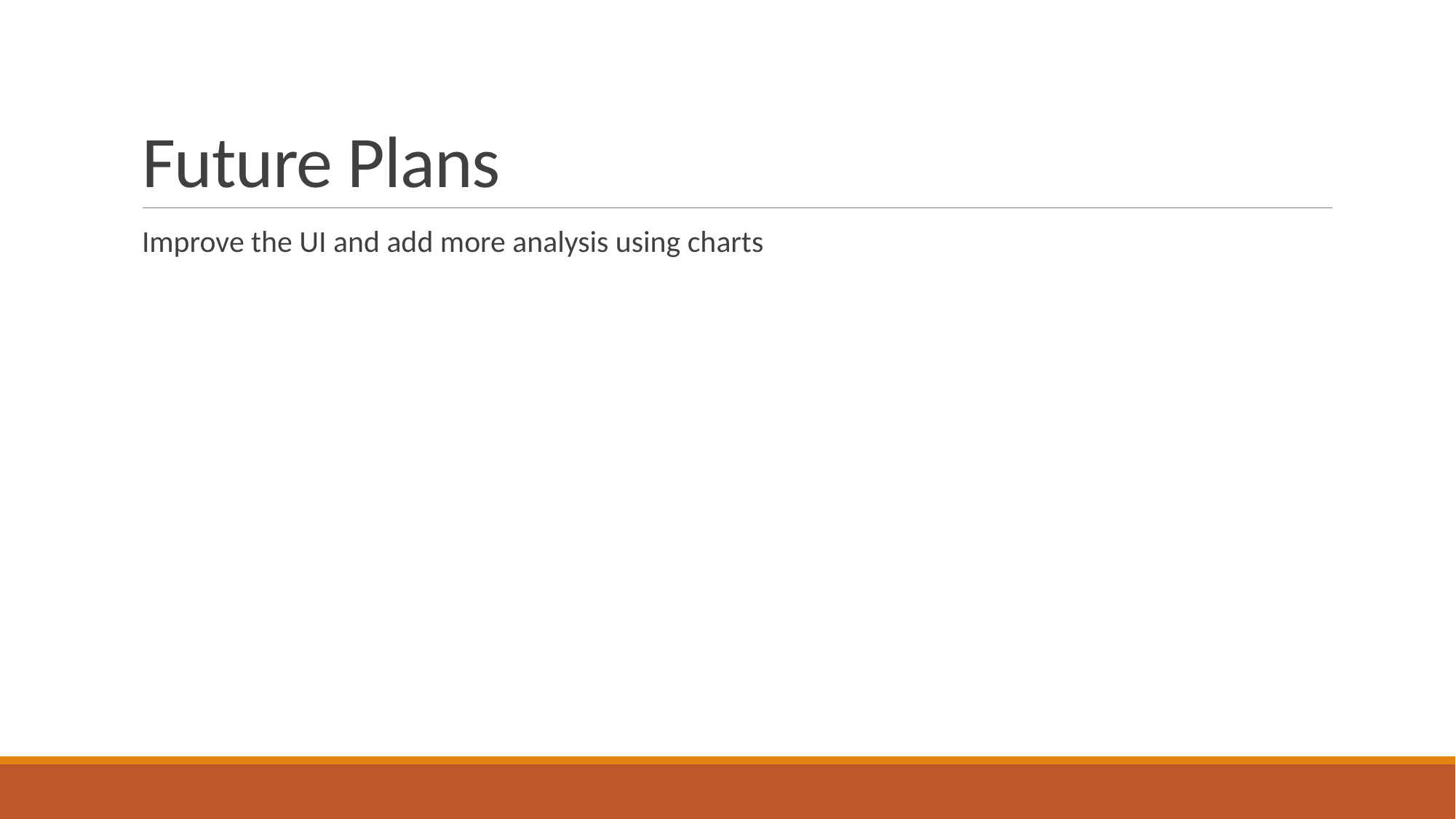

# Future Plans
Improve the UI and add more analysis using charts